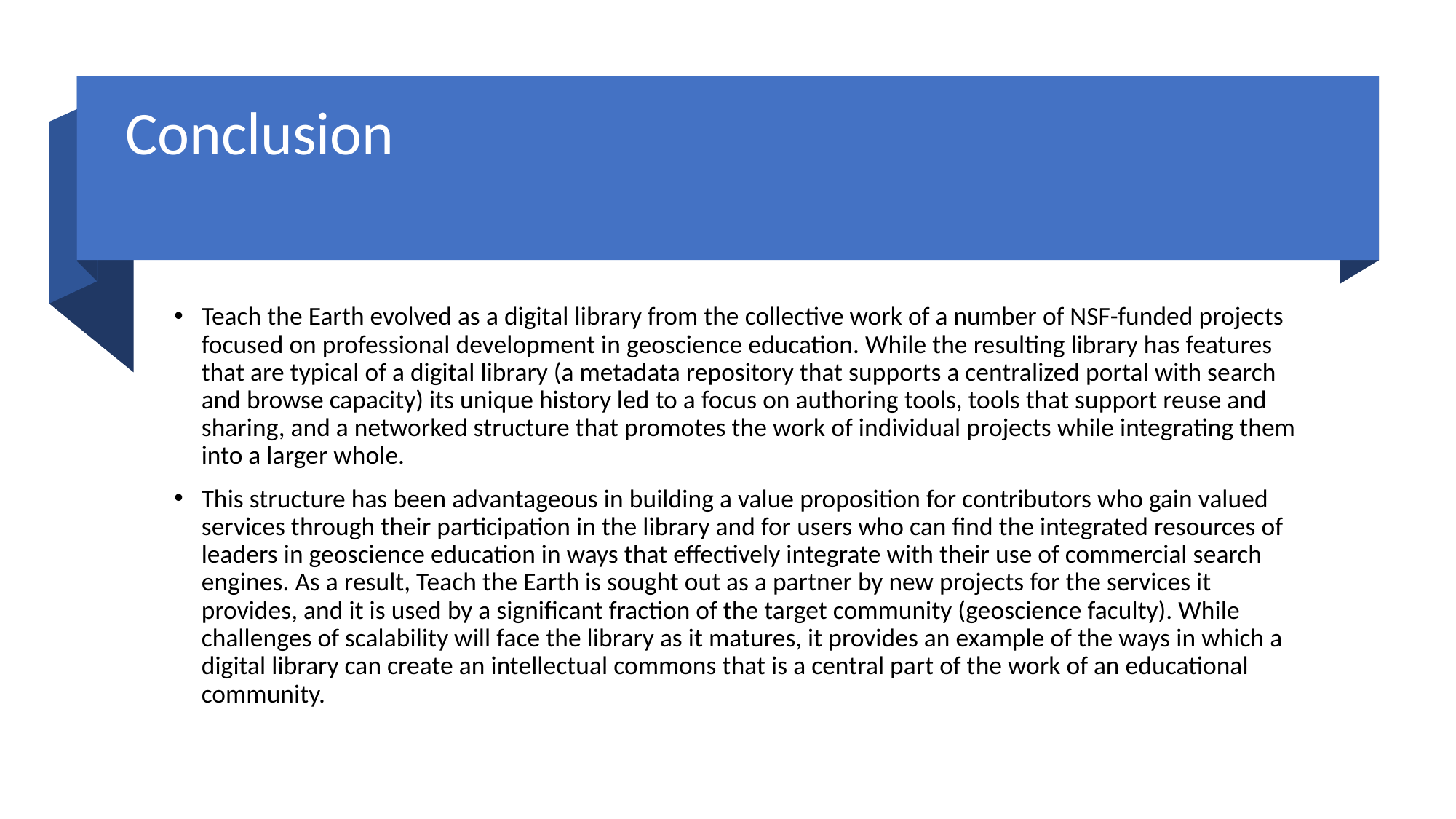

# Conclusion

Teach the Earth evolved as a digital library from the collective work of a number of NSF-funded projects focused on professional development in geoscience education. While the resulting library has features that are typical of a digital library (a metadata repository that supports a centralized portal with search and browse capacity) its unique history led to a focus on authoring tools, tools that support reuse and sharing, and a networked structure that promotes the work of individual projects while integrating them into a larger whole.
This structure has been advantageous in building a value proposition for contributors who gain valued services through their participation in the library and for users who can find the integrated resources of leaders in geoscience education in ways that effectively integrate with their use of commercial search engines. As a result, Teach the Earth is sought out as a partner by new projects for the services it provides, and it is used by a significant fraction of the target community (geoscience faculty). While challenges of scalability will face the library as it matures, it provides an example of the ways in which a digital library can create an intellectual commons that is a central part of the work of an educational community.